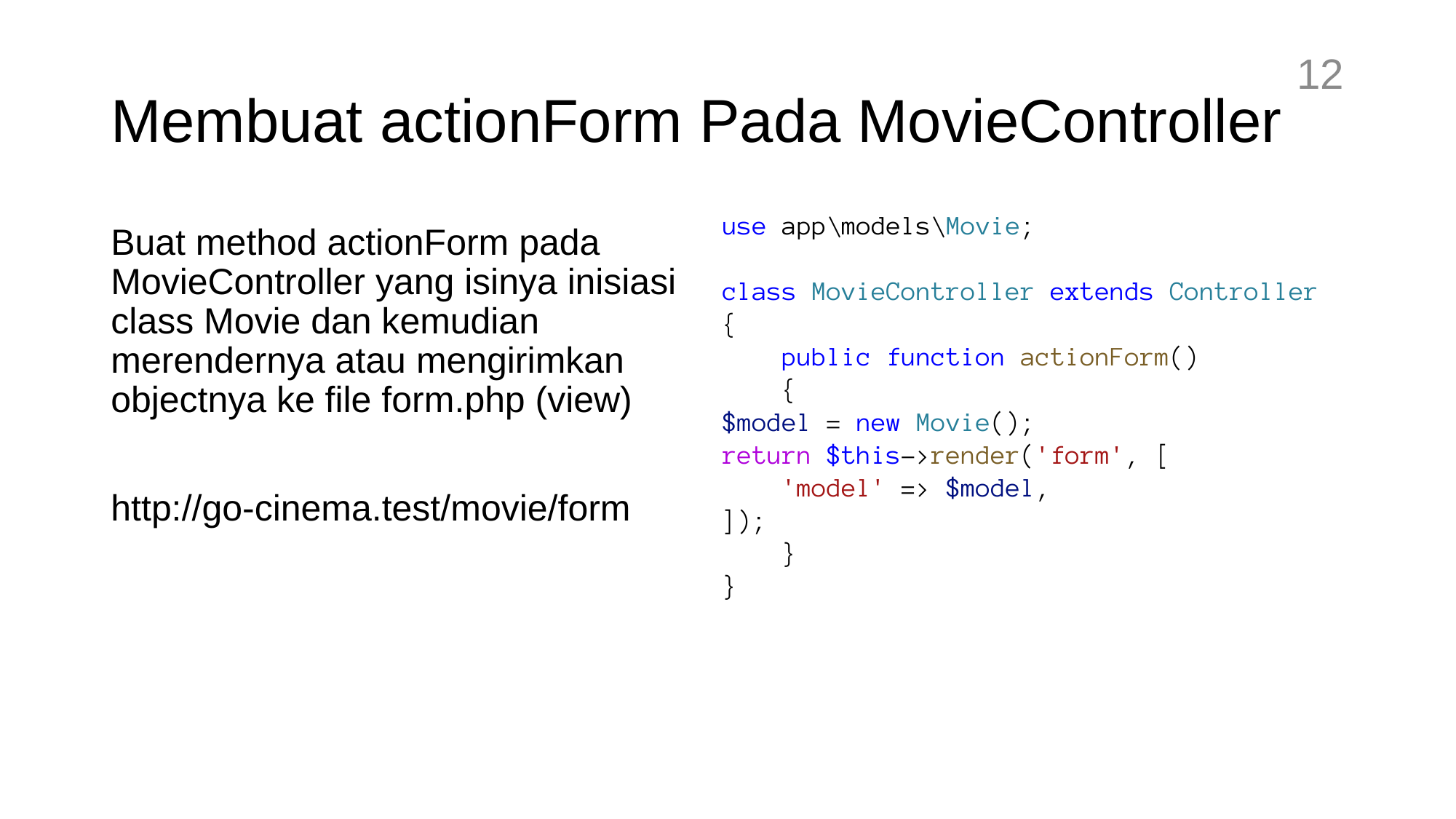

# Membuat actionForm Pada MovieController
12
use app\models\Movie;
class MovieController extends Controller
{
    public function actionForm()
    {
$model = new Movie();
return $this->render('form', [
    'model' => $model,
]);
    }
}
Buat method actionForm pada MovieController yang isinya inisiasi class Movie dan kemudian merendernya atau mengirimkan objectnya ke file form.php (view)

http://go-cinema.test/movie/form